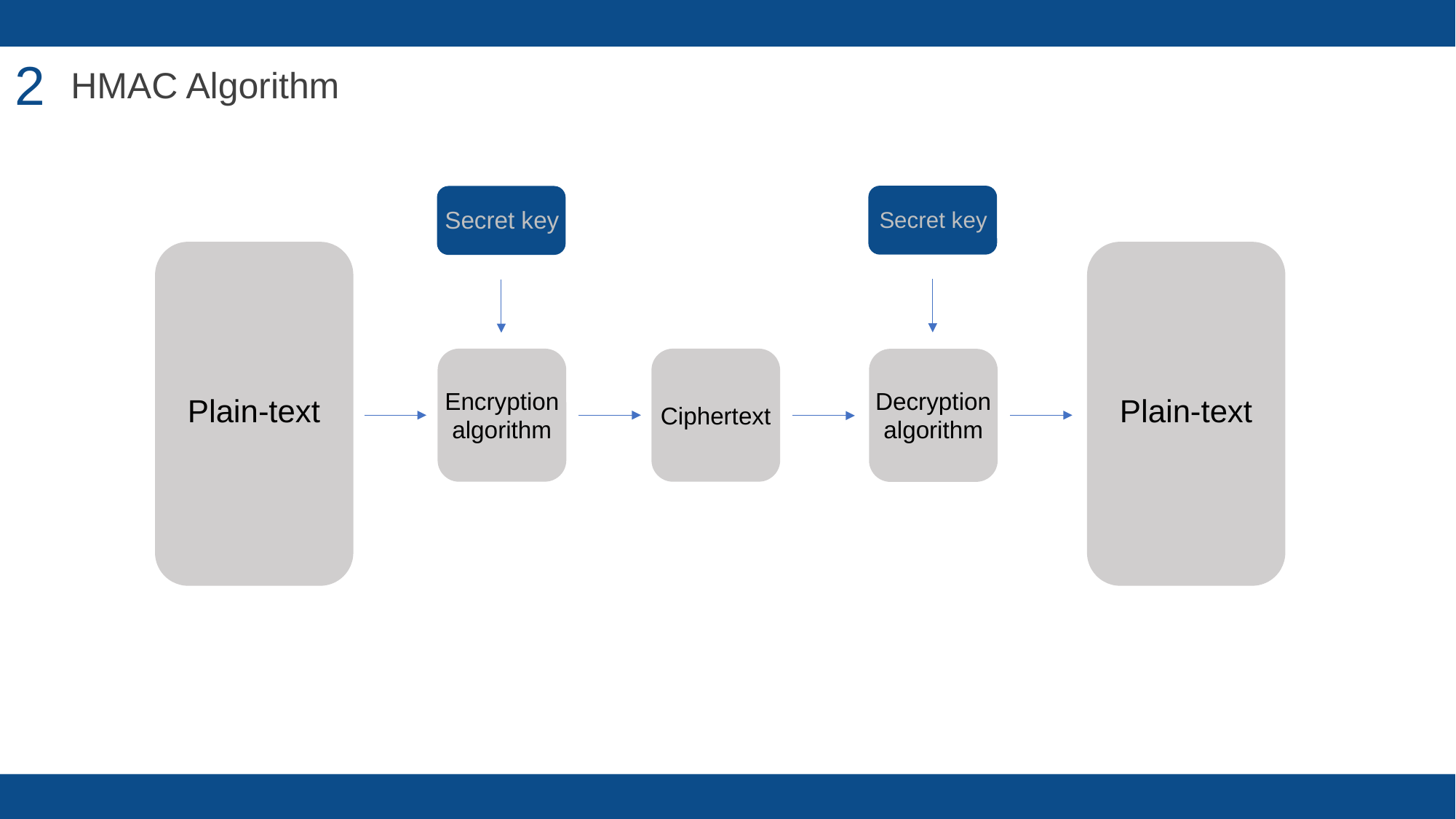

2
HMAC Algorithm

Secret key
Secret key

Encryption algorithm
Decryption algorithm
Plain-text
Plain-text
Ciphertext